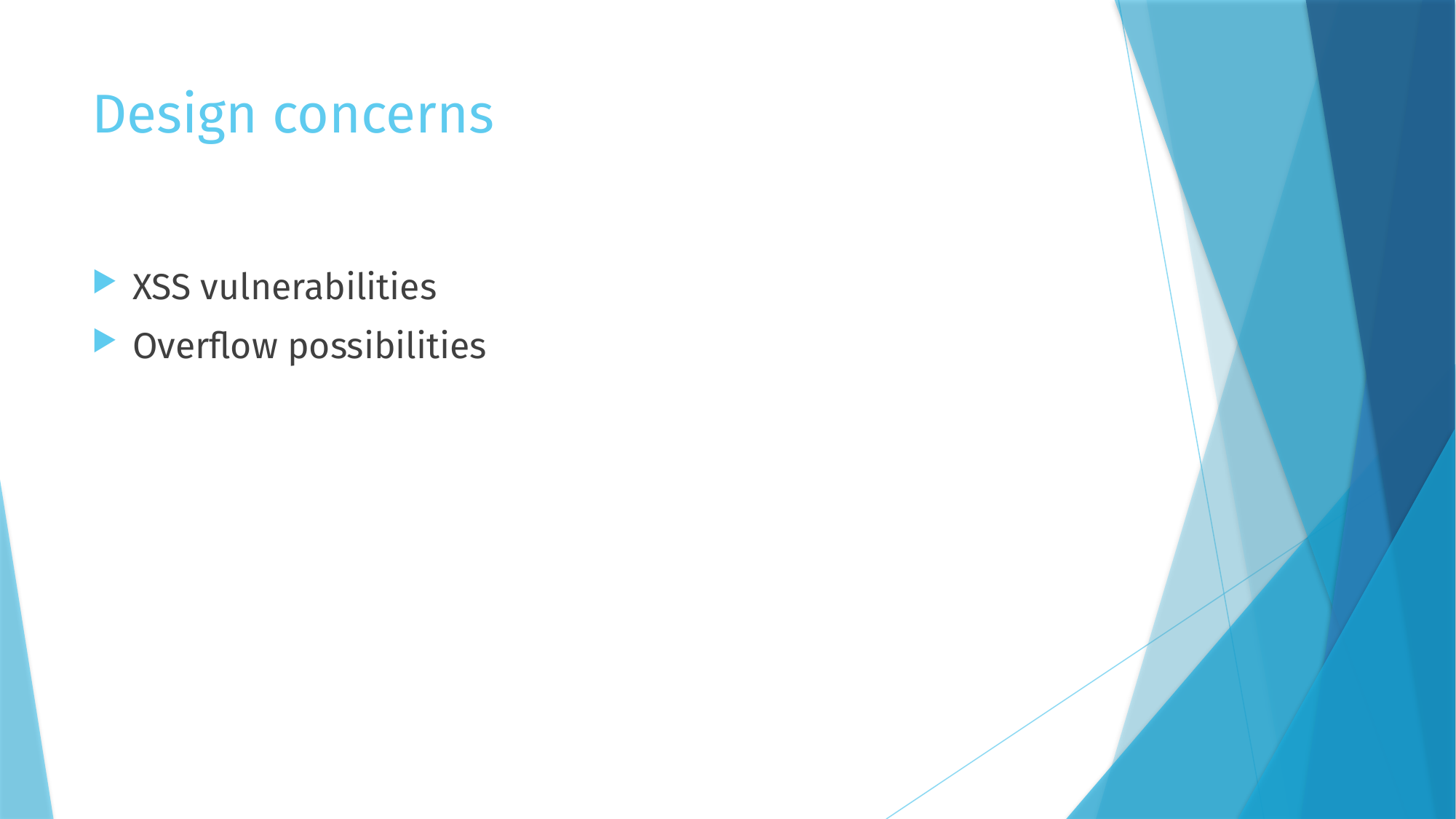

# Design concerns
XSS vulnerabilities
Overflow possibilities